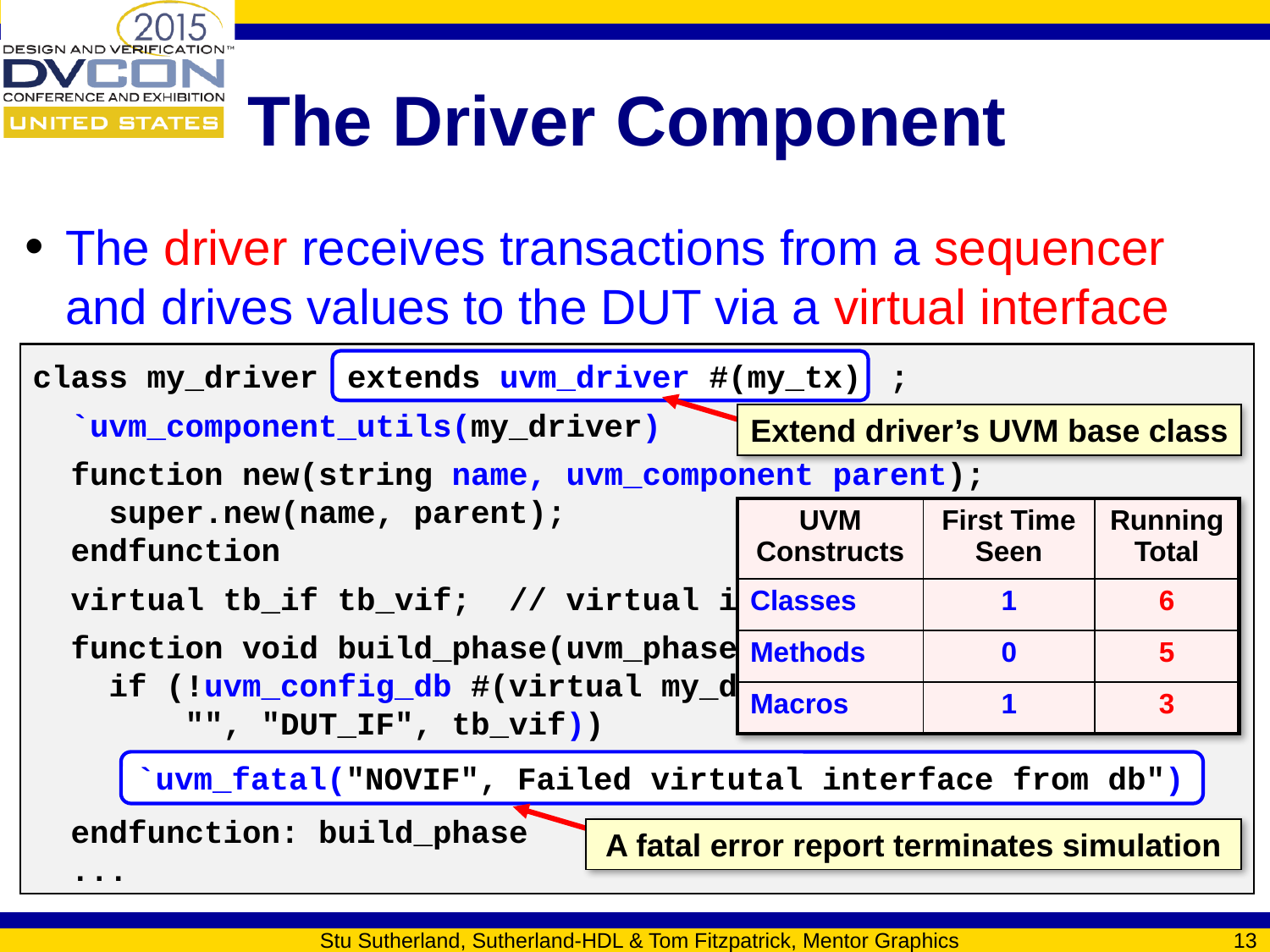

# The Driver Component
The driver receives transactions from a sequencer and drives values to the DUT via a virtual interface
class my_driver                              ;
  `uvm_component_utils(my_driver)
  function new(string name, uvm_component parent);
    super.new(name, parent);
  endfunction
  virtual tb_if tb_vif;  // virtual interface pointer
  function void build_phase(uvm_phase phase);
    if (!uvm_config_db #(virtual my_dut_interface)::get(this,
        "", "DUT_IF", tb_vif))

  endfunction: build_phase
  ...
extends uvm_driver #(my_tx)
Extend driver’s UVM base class
| UVM Constructs | First Time Seen | Running Total |
| --- | --- | --- |
| Classes | 1 | 6 |
| Methods | 0 | 5 |
| Macros | 1 | 3 |
`uvm_fatal("NOVIF", Failed virtutal interface from db")
A fatal error report terminates simulation
Stu Sutherland, Sutherland-HDL & Tom Fitzpatrick, Mentor Graphics
13